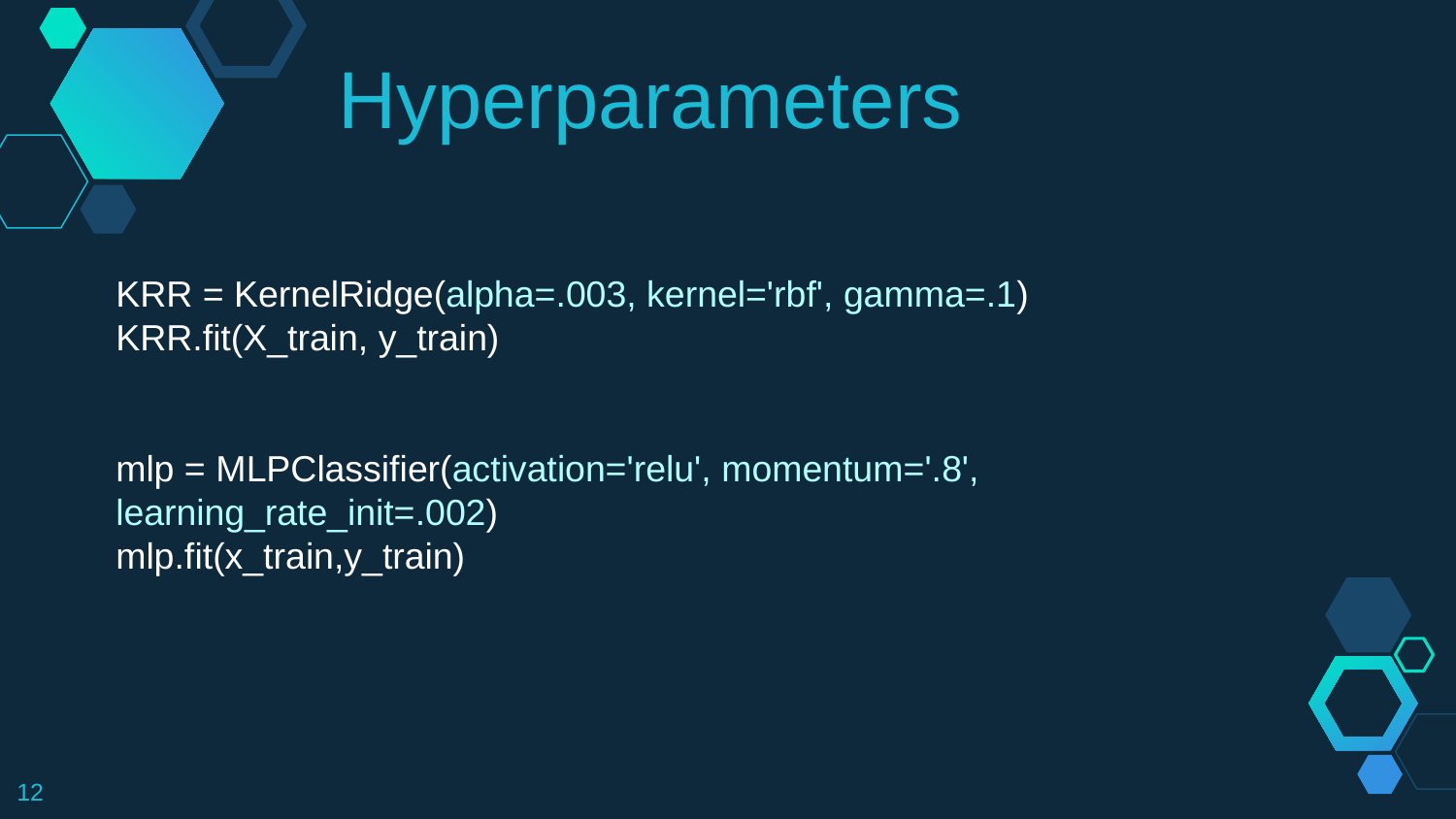

Hyperparameters
KRR = KernelRidge(alpha=.003, kernel='rbf', gamma=.1)
KRR.fit(X_train, y_train)

mlp = MLPClassifier(activation='relu', momentum='.8',  learning_rate_init=.002)
mlp.fit(x_train,y_train)
12